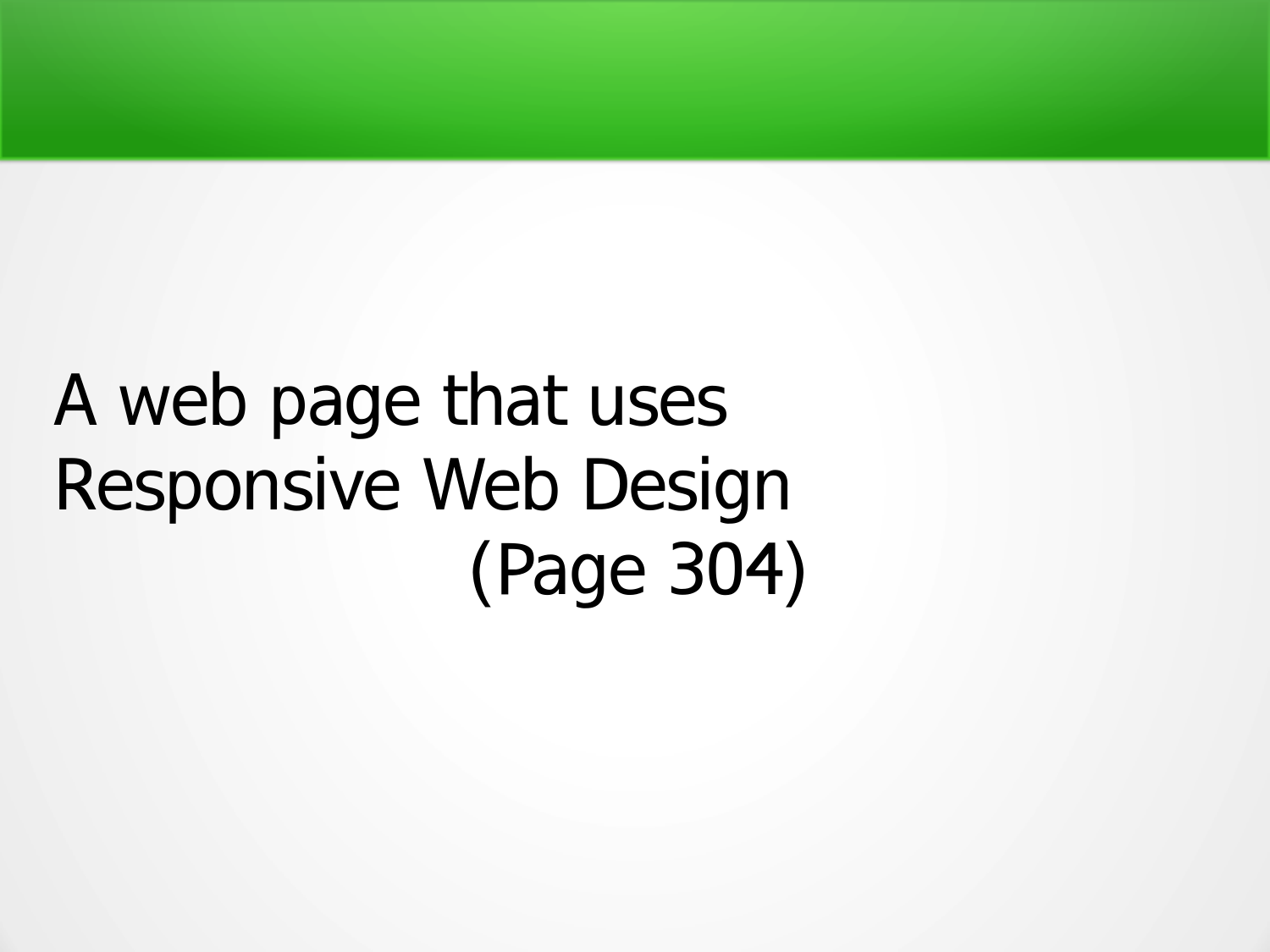

A web page that uses
Responsive Web Design
(Page 304)